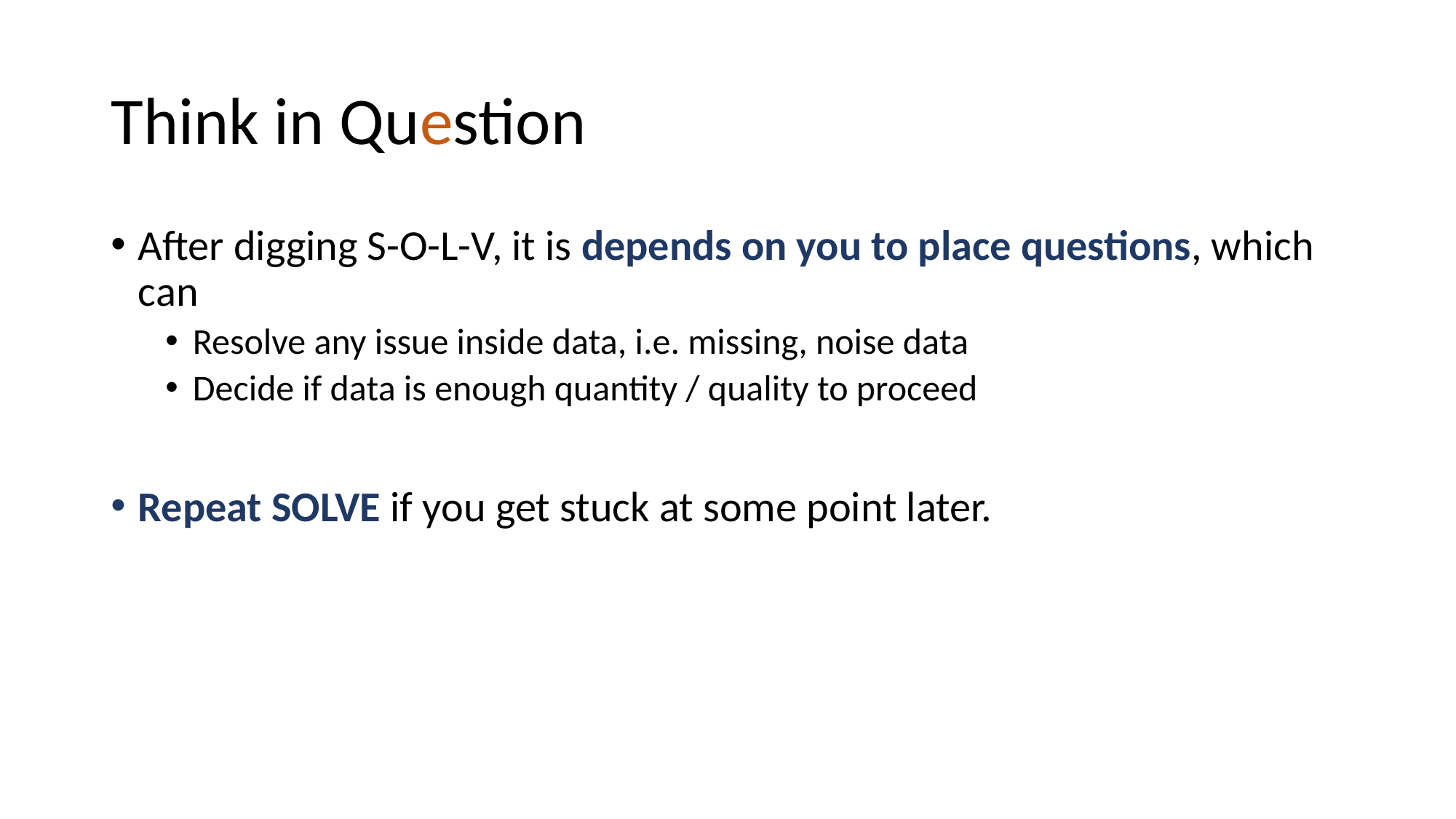

# Think in Question
After digging S-O-L-V, it is depends on you to place questions, which can
Resolve any issue inside data, i.e. missing, noise data
Decide if data is enough quantity / quality to proceed

Repeat SOLVE if you get stuck at some point later.